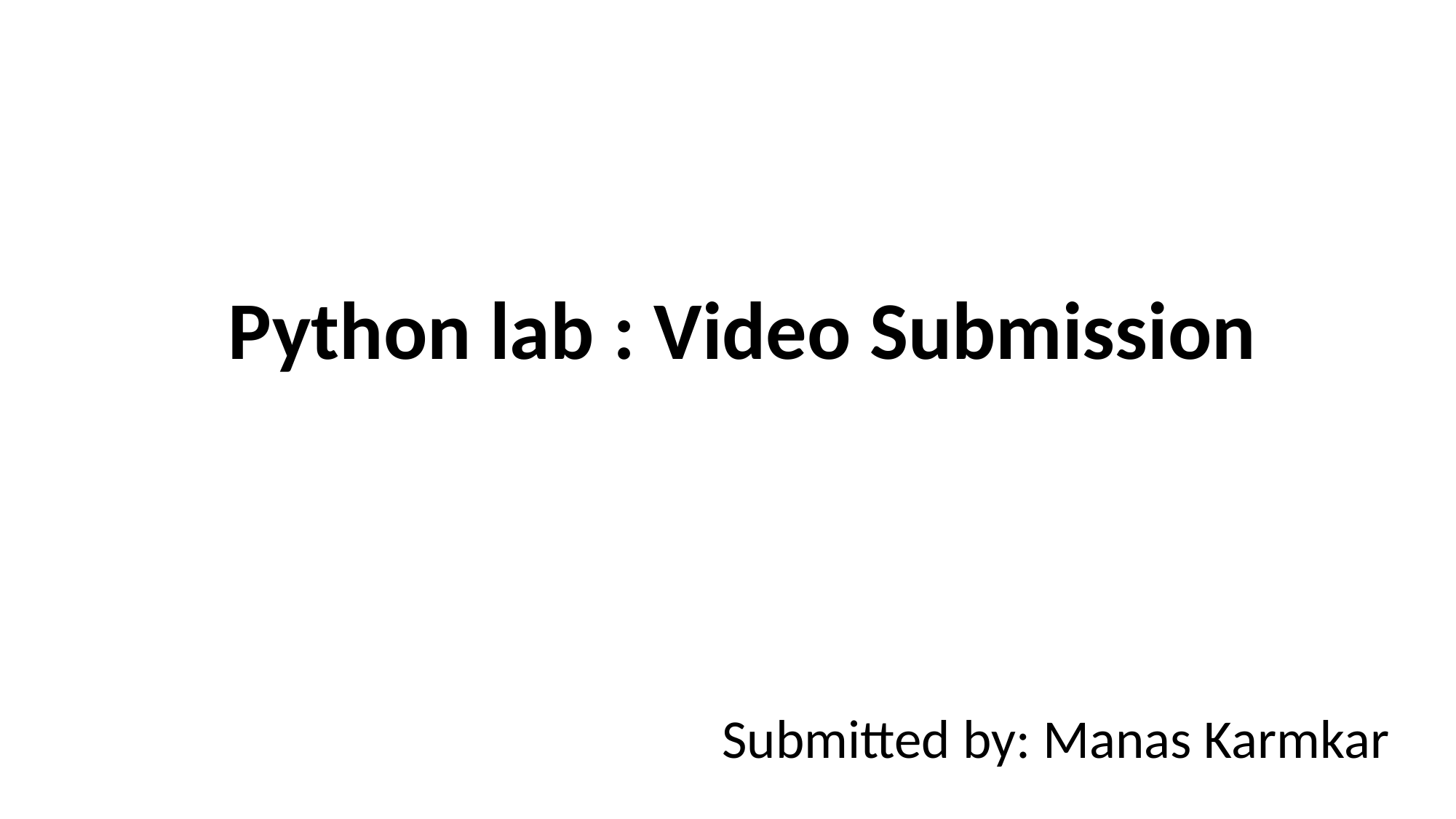

Python lab : Video Submission
Submitted by: Manas Karmkar